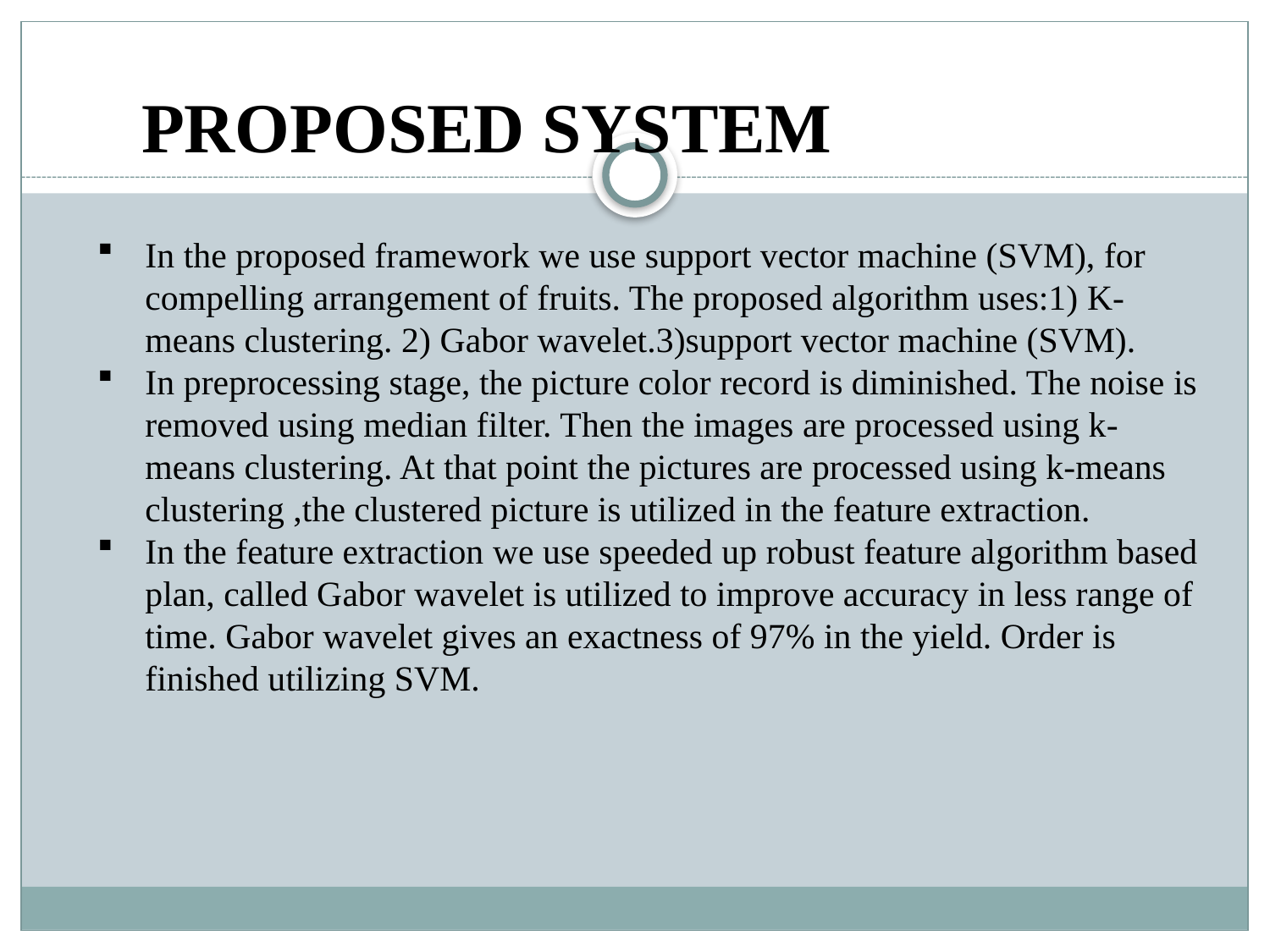

PROPOSED SYSTEM
In the proposed framework we use support vector machine (SVM), for compelling arrangement of fruits. The proposed algorithm uses:1) K-means clustering. 2) Gabor wavelet.3)support vector machine (SVM).
In preprocessing stage, the picture color record is diminished. The noise is removed using median filter. Then the images are processed using k-means clustering. At that point the pictures are processed using k-means clustering ,the clustered picture is utilized in the feature extraction.
In the feature extraction we use speeded up robust feature algorithm based plan, called Gabor wavelet is utilized to improve accuracy in less range of time. Gabor wavelet gives an exactness of 97% in the yield. Order is finished utilizing SVM.